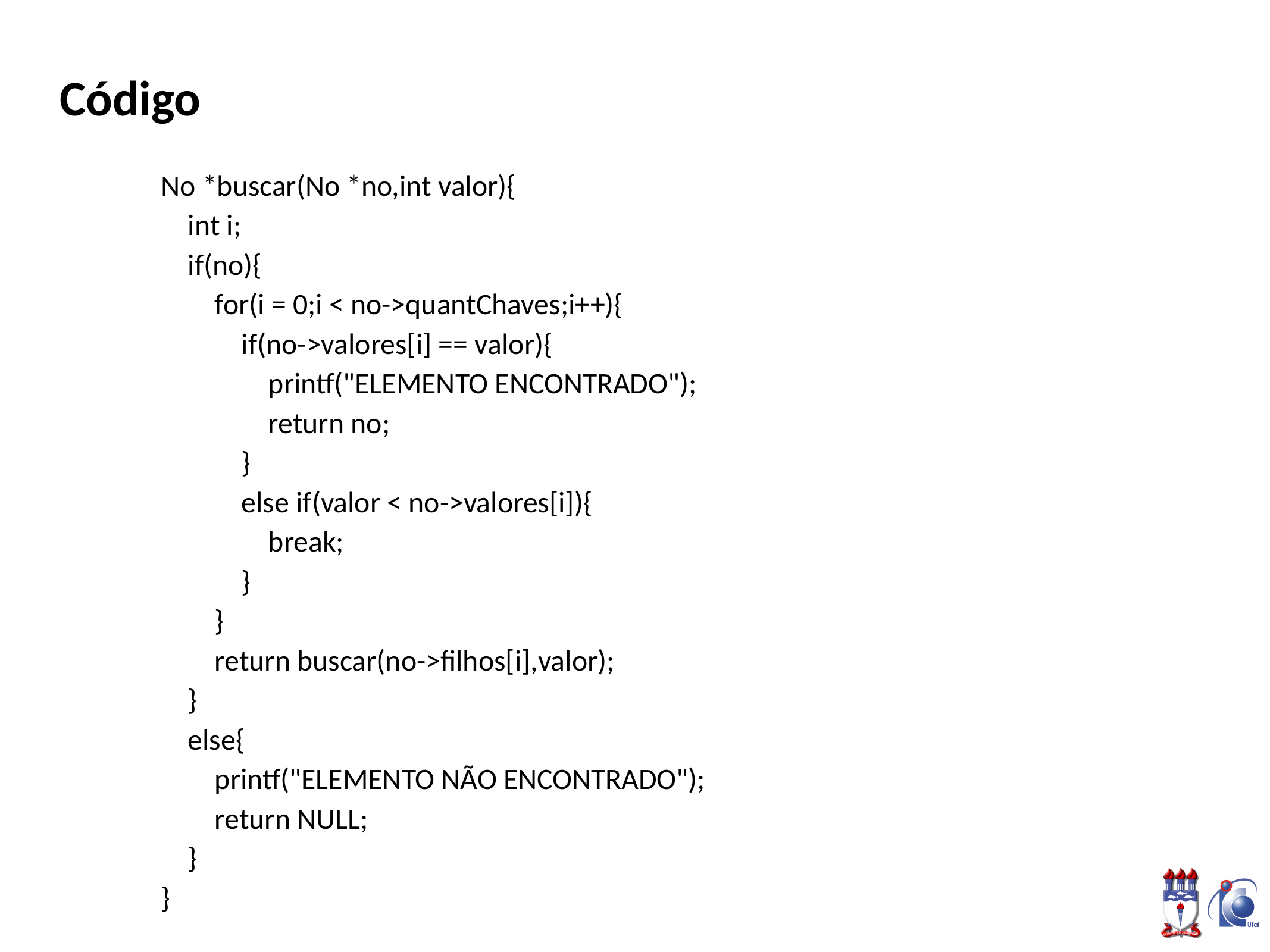

# Código

No *buscar(No *no,int valor){
    int i;
    if(no){
        for(i = 0;i < no->quantChaves;i++){
            if(no->valores[i] == valor){
                printf("ELEMENTO ENCONTRADO");
                return no;
            }
            else if(valor < no->valores[i]){
                break;
            }
        }
        return buscar(no->filhos[i],valor);
    }
    else{
        printf("ELEMENTO NÃO ENCONTRADO");
        return NULL;
    }
}